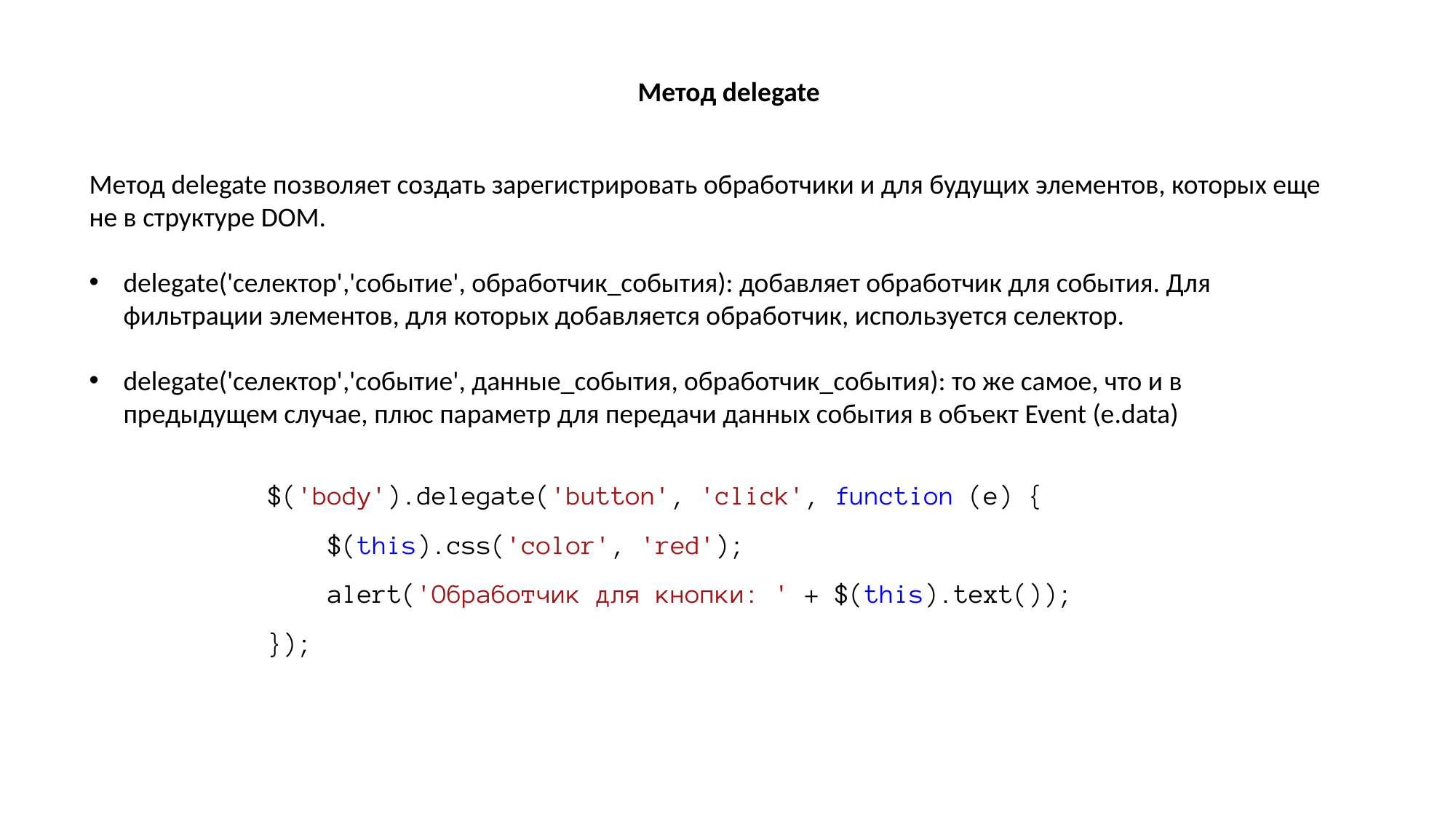

Метод delegate
Метод delegate позволяет создать зарегистрировать обработчики и для будущих элементов, которых еще не в структуре DOM.

delegate('селектор','событие', обработчик_события): добавляет обработчик для события. Для фильтрации элементов, для которых добавляется обработчик, используется селектор.

delegate('селектор','событие', данные_события, обработчик_события): то же самое, что и в предыдущем случае, плюс параметр для передачи данных события в объект Event (e.data)

            $('body').delegate('button', 'click', function (e) {
                $(this).css('color', 'red');
                alert('Обработчик для кнопки: ' + $(this).text());
            });